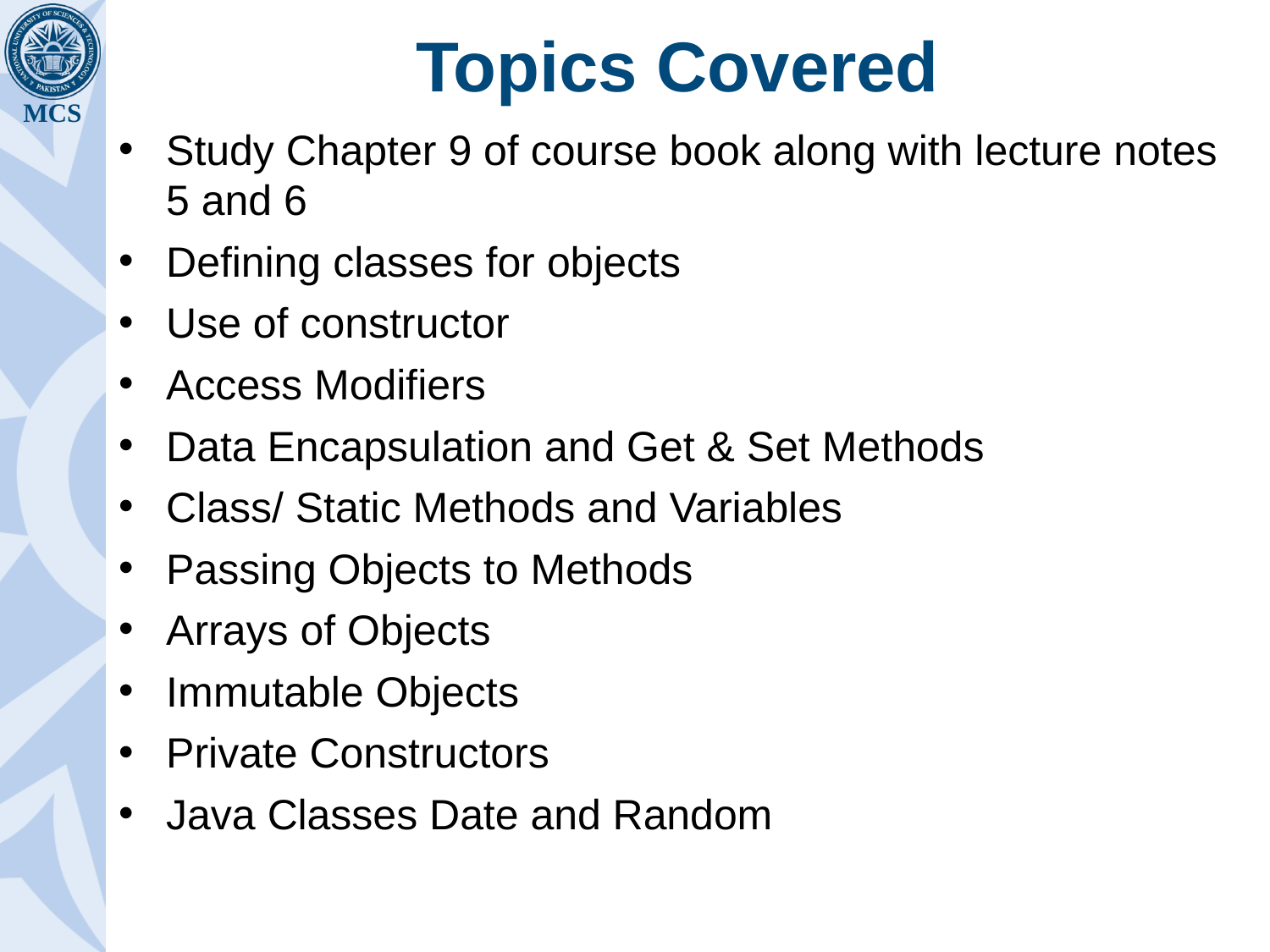

# Topics Covered
Study Chapter 9 of course book along with lecture notes 5 and 6
Defining classes for objects
Use of constructor
Access Modifiers
Data Encapsulation and Get & Set Methods
Class/ Static Methods and Variables
Passing Objects to Methods
Arrays of Objects
Immutable Objects
Private Constructors
Java Classes Date and Random